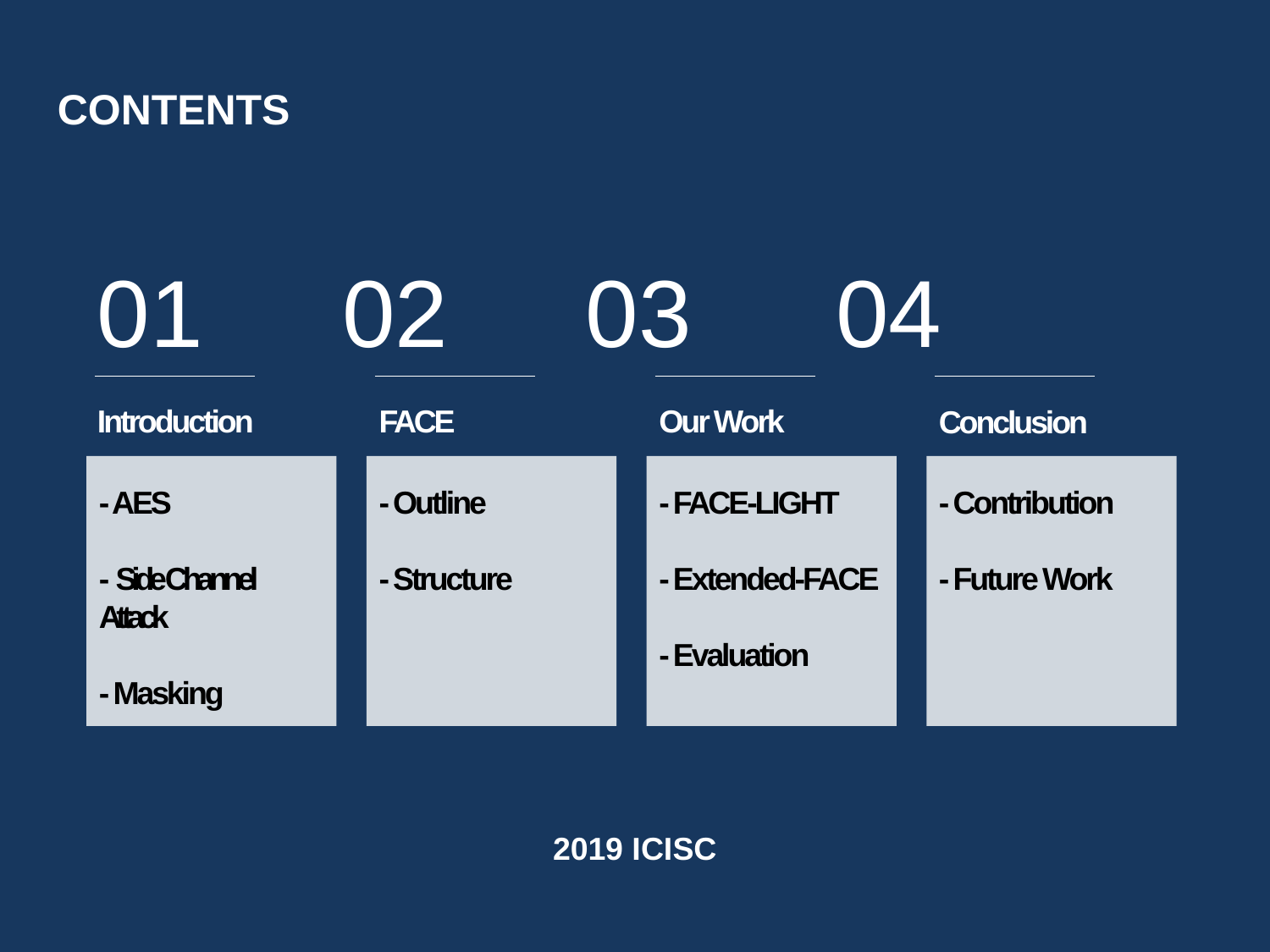

CONTENTS
01      02      03      04
Introduction
FACE
Our Work
Conclusion

- AES

- Side Channel Attack

- Masking

- Outline

- Structure

- FACE-LIGHT

- Extended-FACE

- Evaluation

- Contribution

- Future Work
2019 ICISC